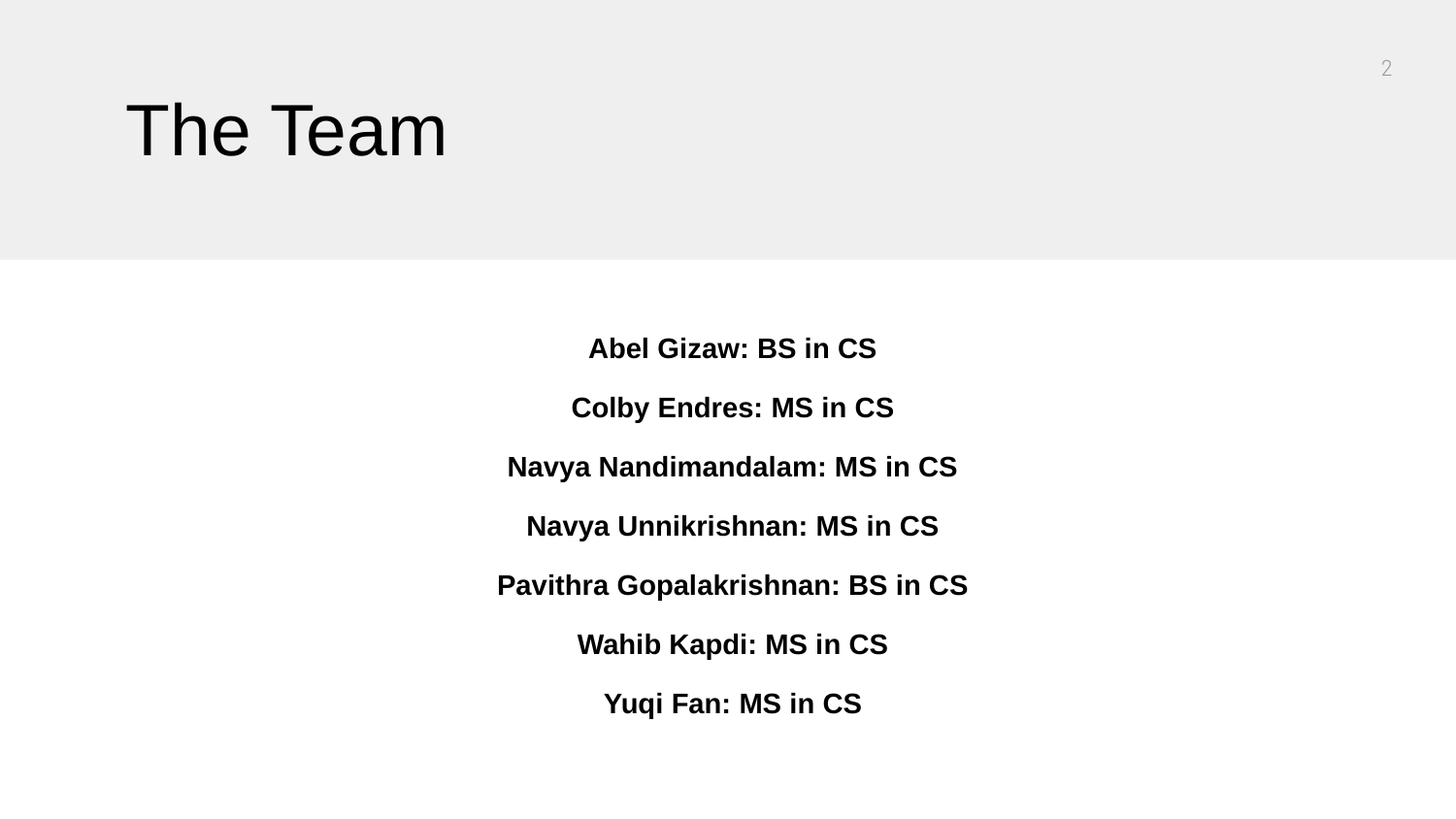

2
The Team
Abel Gizaw: BS in CS
Colby Endres: MS in CS
Navya Nandimandalam: MS in CS
Navya Unnikrishnan: MS in CS
Pavithra Gopalakrishnan: BS in CS
Wahib Kapdi: MS in CS
Yuqi Fan: MS in CS